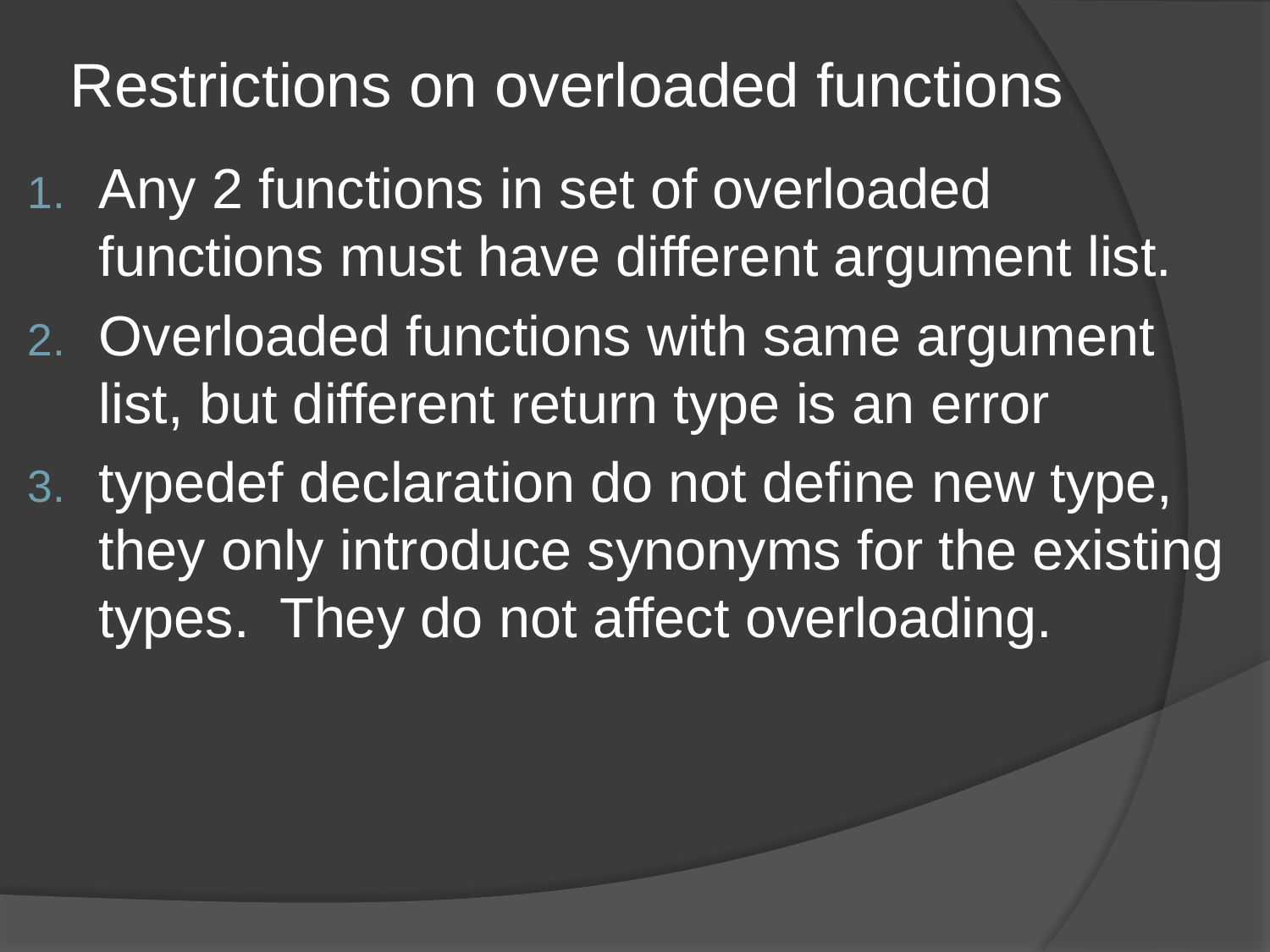

# Restrictions on overloaded functions
Any 2 functions in set of overloaded functions must have different argument list.
Overloaded functions with same argument list, but different return type is an error
typedef declaration do not define new type, they only introduce synonyms for the existing types.  They do not affect overloading.